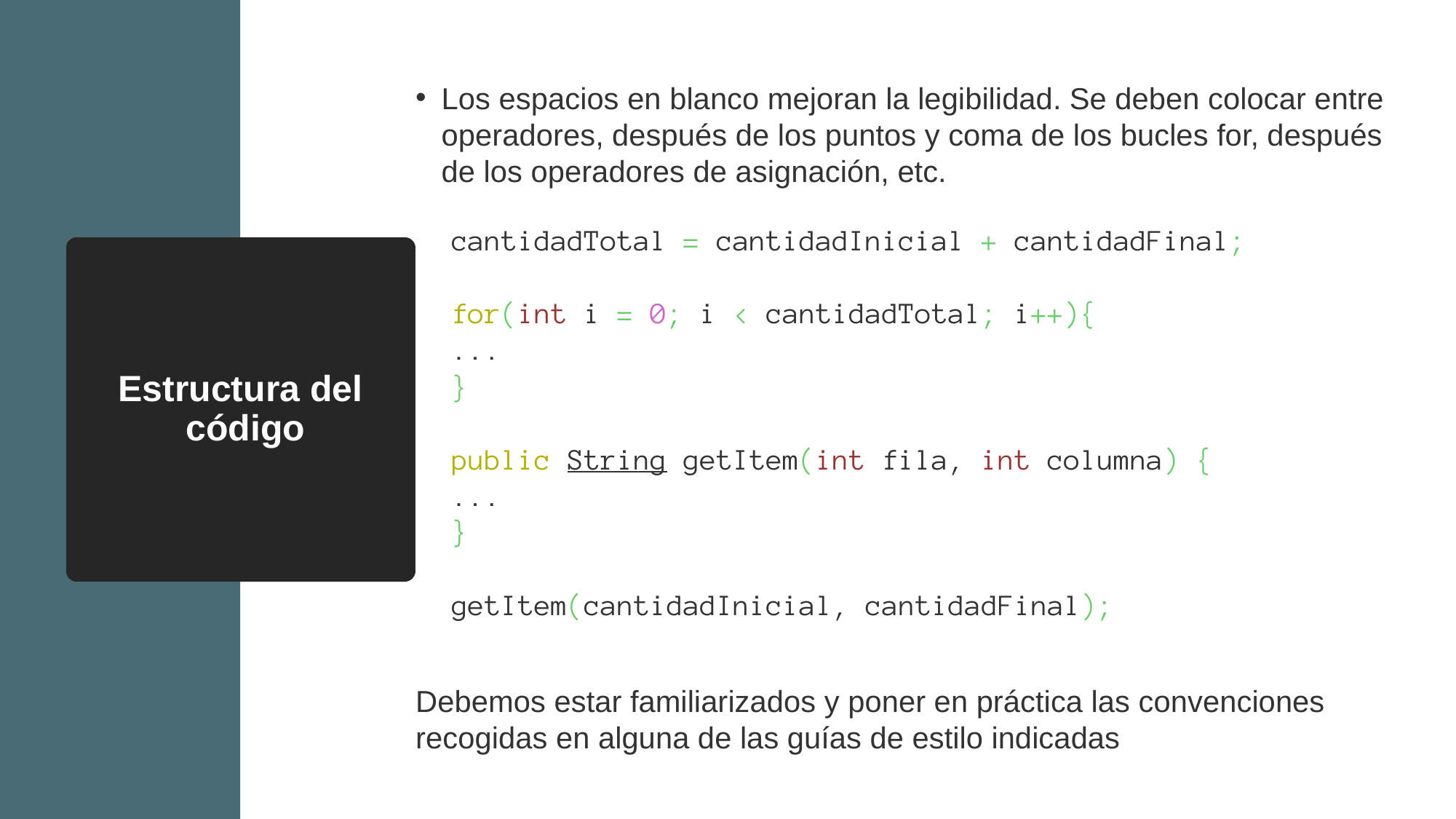

Los espacios en blanco mejoran la legibilidad. Se deben colocar entre operadores, después de los puntos y coma de los bucles for, después de los operadores de asignación, etc.
cantidadTotal = cantidadInicial + cantidadFinal;

for(int i = 0; i < cantidadTotal; i++){
...
}

public String getItem(int fila, int columna) {
...
}

getItem(cantidadInicial, cantidadFinal);
Estructura del
 código
Debemos estar familiarizados y poner en práctica las convenciones recogidas en alguna de las guías de estilo indicadas